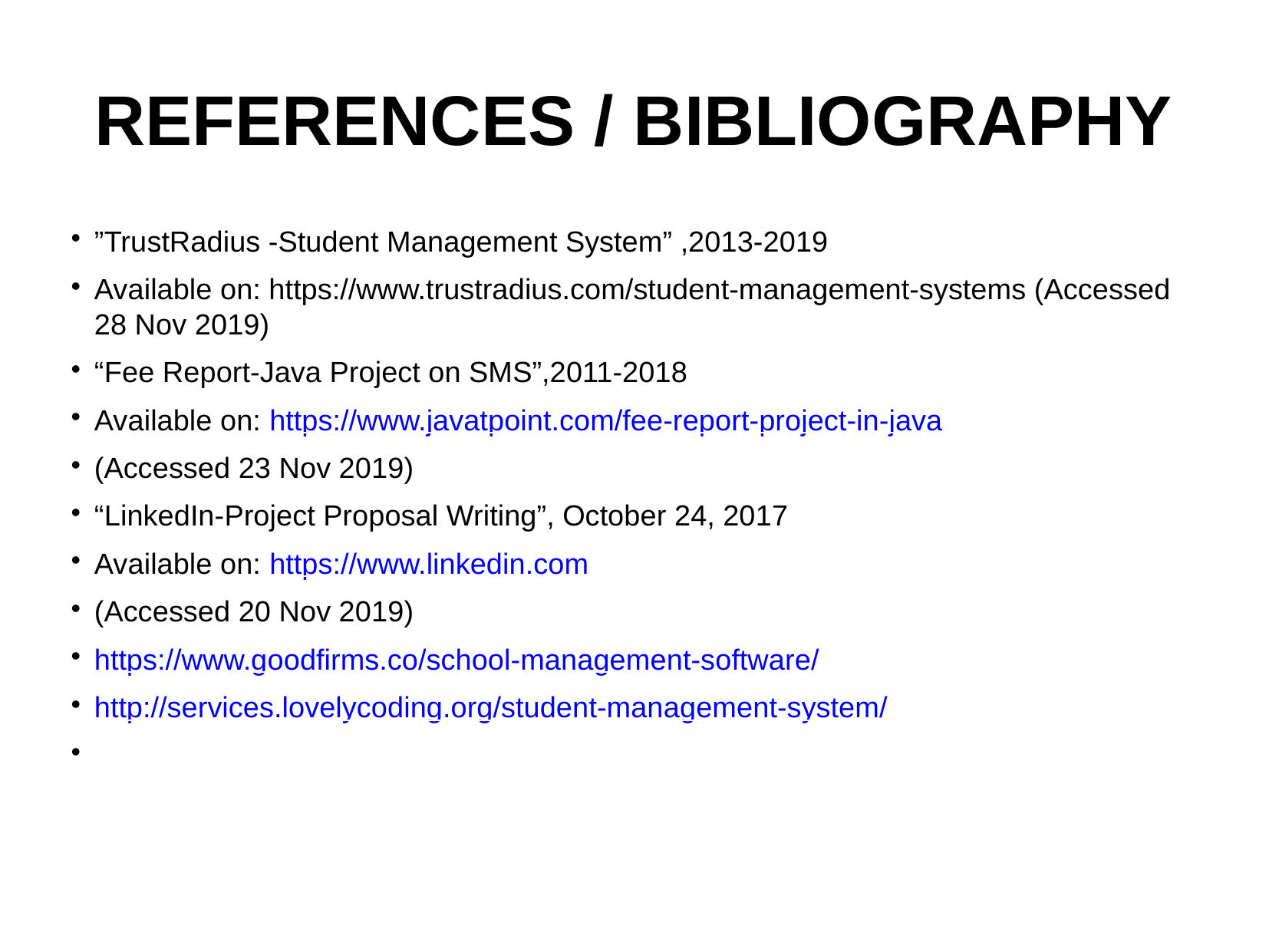

REFERENCES / BIBLIOGRAPHY
”TrustRadius -Student Management System” ,2013-2019
Available on: https://www.trustradius.com/student-management-systems (Accessed 28 Nov 2019)
“Fee Report-Java Project on SMS”,2011-2018
Available on: https://www.javatpoint.com/fee-report-project-in-java
(Accessed 23 Nov 2019)
“LinkedIn-Project Proposal Writing”, October 24, 2017
Available on: https://www.linkedin.com
(Accessed 20 Nov 2019)
https://www.goodfirms.co/school-management-software/
http://services.lovelycoding.org/student-management-system/